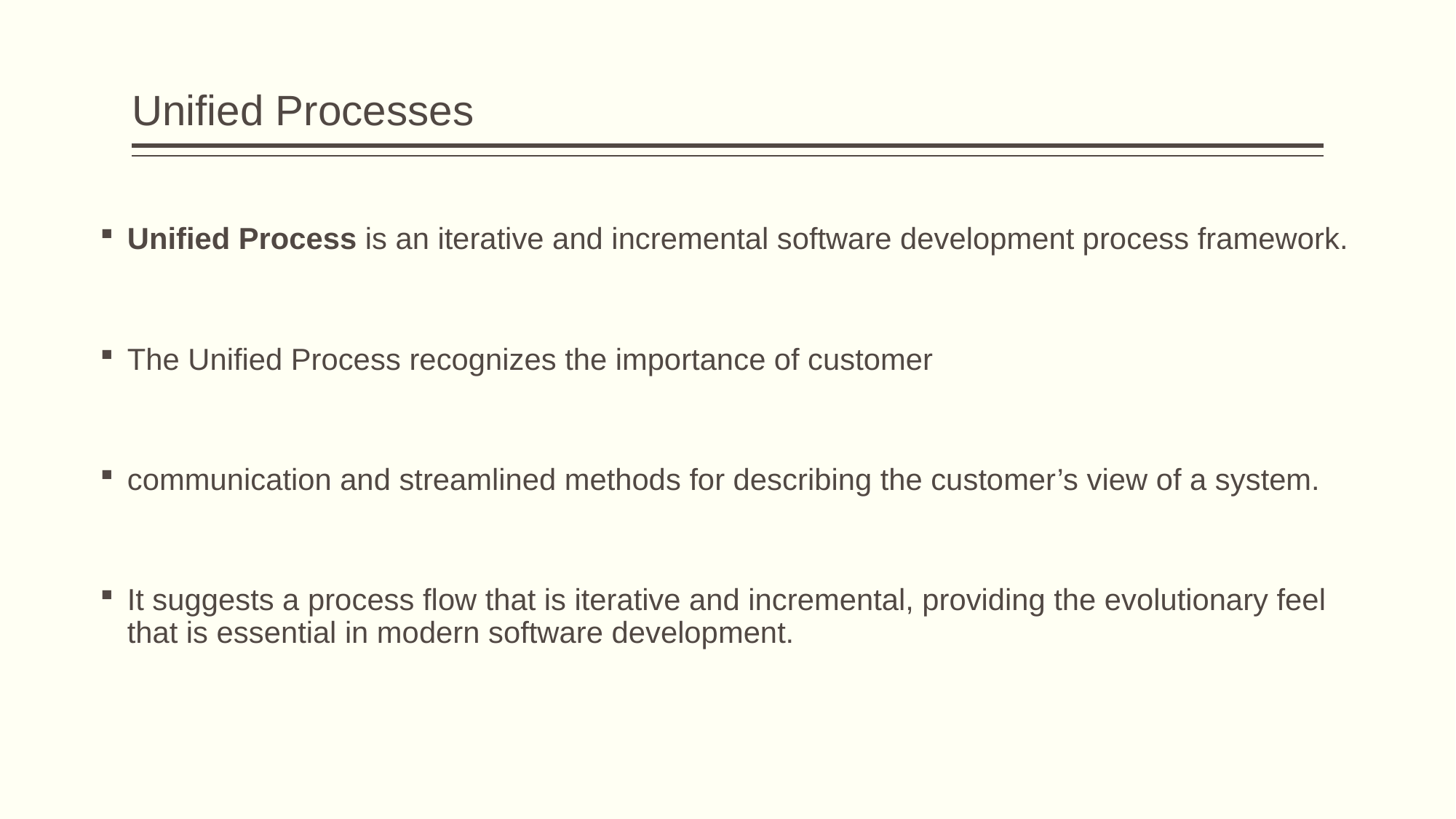

# Unified Processes
Unified Process is an iterative and incremental software development process framework.

The Unified Process recognizes the importance of customer

communication and streamlined methods for describing the customer’s view of a system.

It suggests a process flow that is iterative and incremental, providing the evolutionary feel that is essential in modern software development.